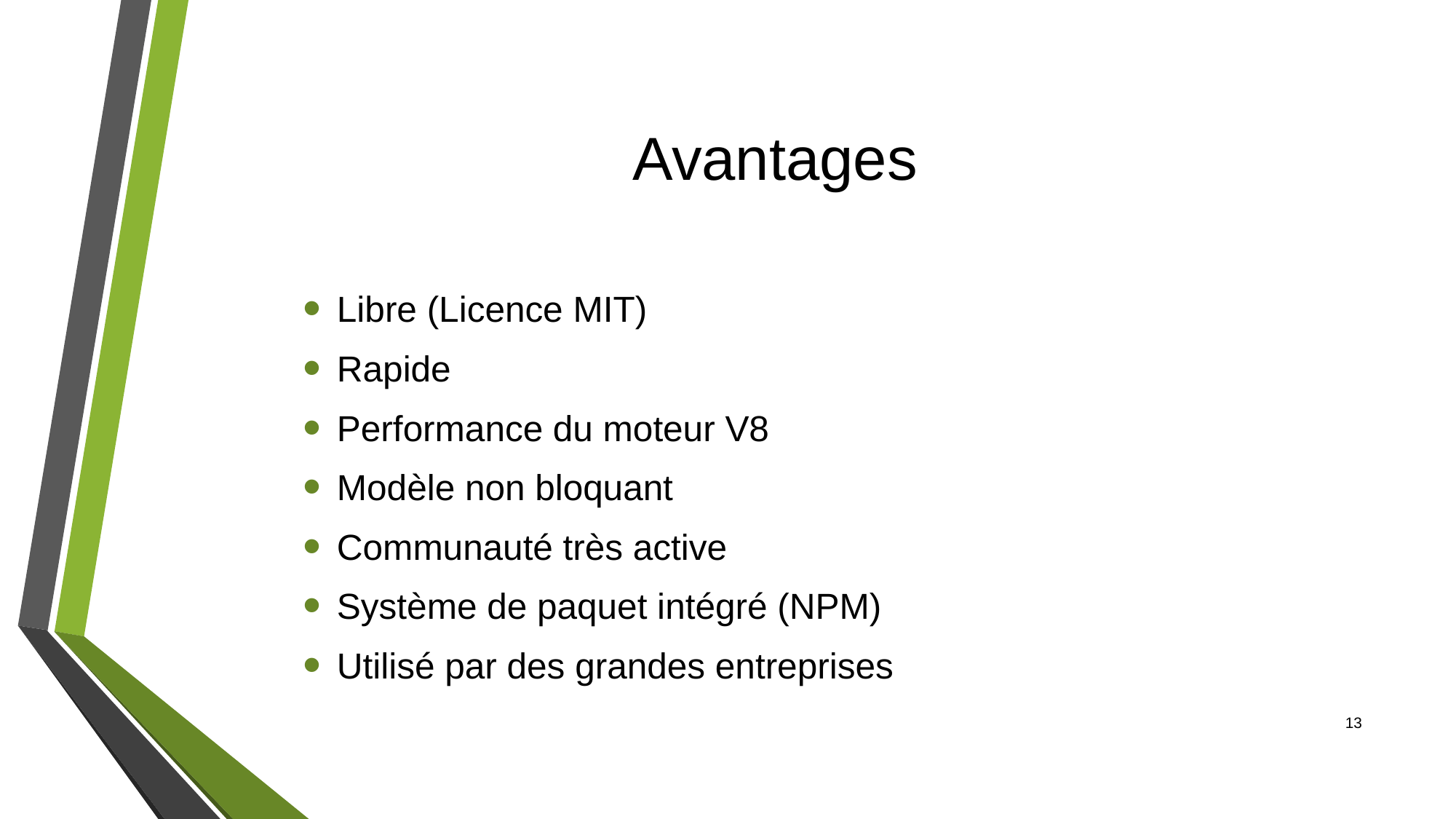

# Avantages
Libre (Licence MIT)
Rapide
Performance du moteur V8
Modèle non bloquant
Communauté très active
Système de paquet intégré (NPM)
Utilisé par des grandes entreprises
13